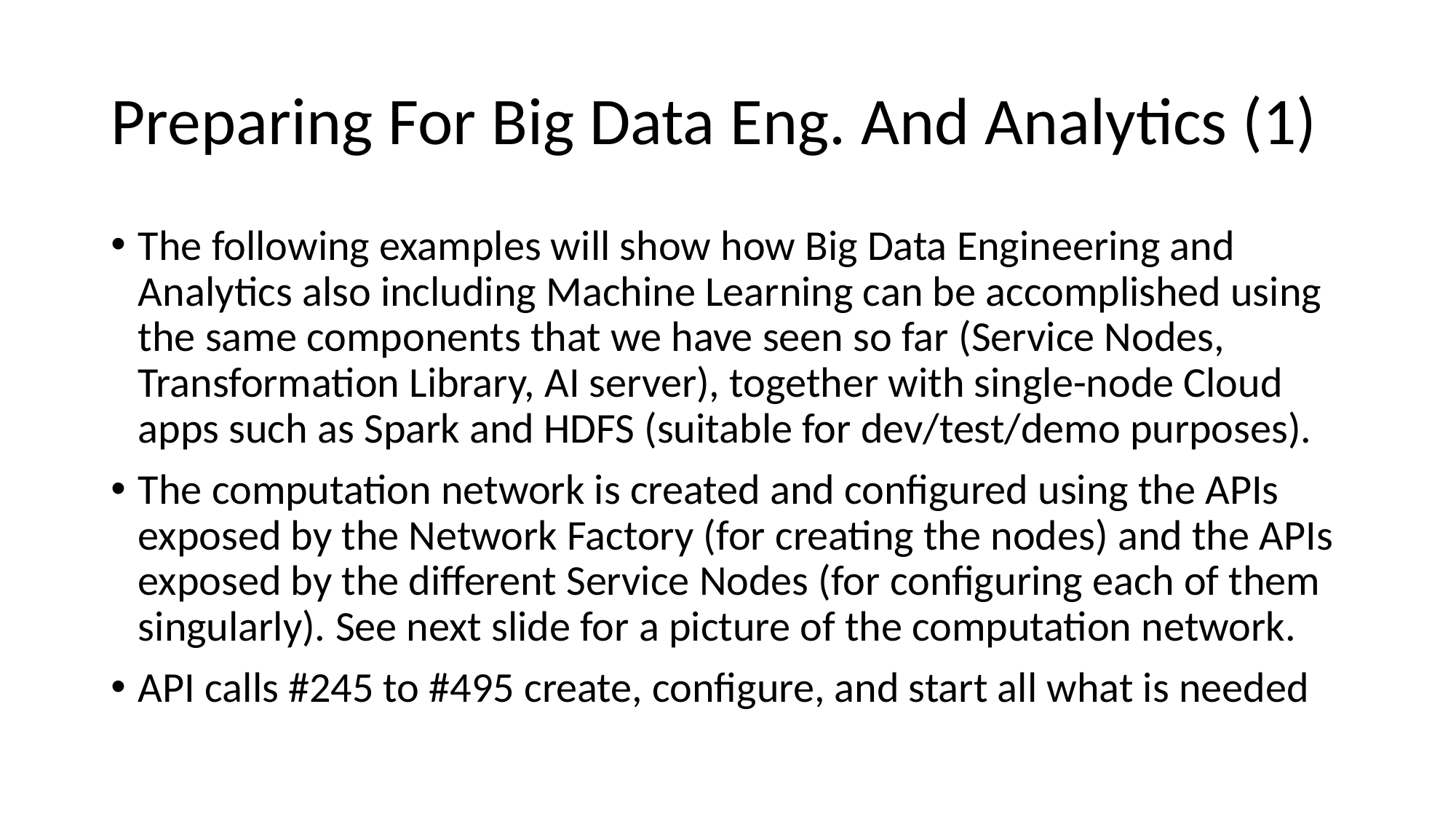

# Preparing For Big Data Eng. And Analytics (1)
The following examples will show how Big Data Engineering and Analytics also including Machine Learning can be accomplished using the same components that we have seen so far (Service Nodes, Transformation Library, AI server), together with single-node Cloud apps such as Spark and HDFS (suitable for dev/test/demo purposes).
The computation network is created and configured using the APIs exposed by the Network Factory (for creating the nodes) and the APIs exposed by the different Service Nodes (for configuring each of them singularly). See next slide for a picture of the computation network.
API calls #245 to #495 create, configure, and start all what is needed